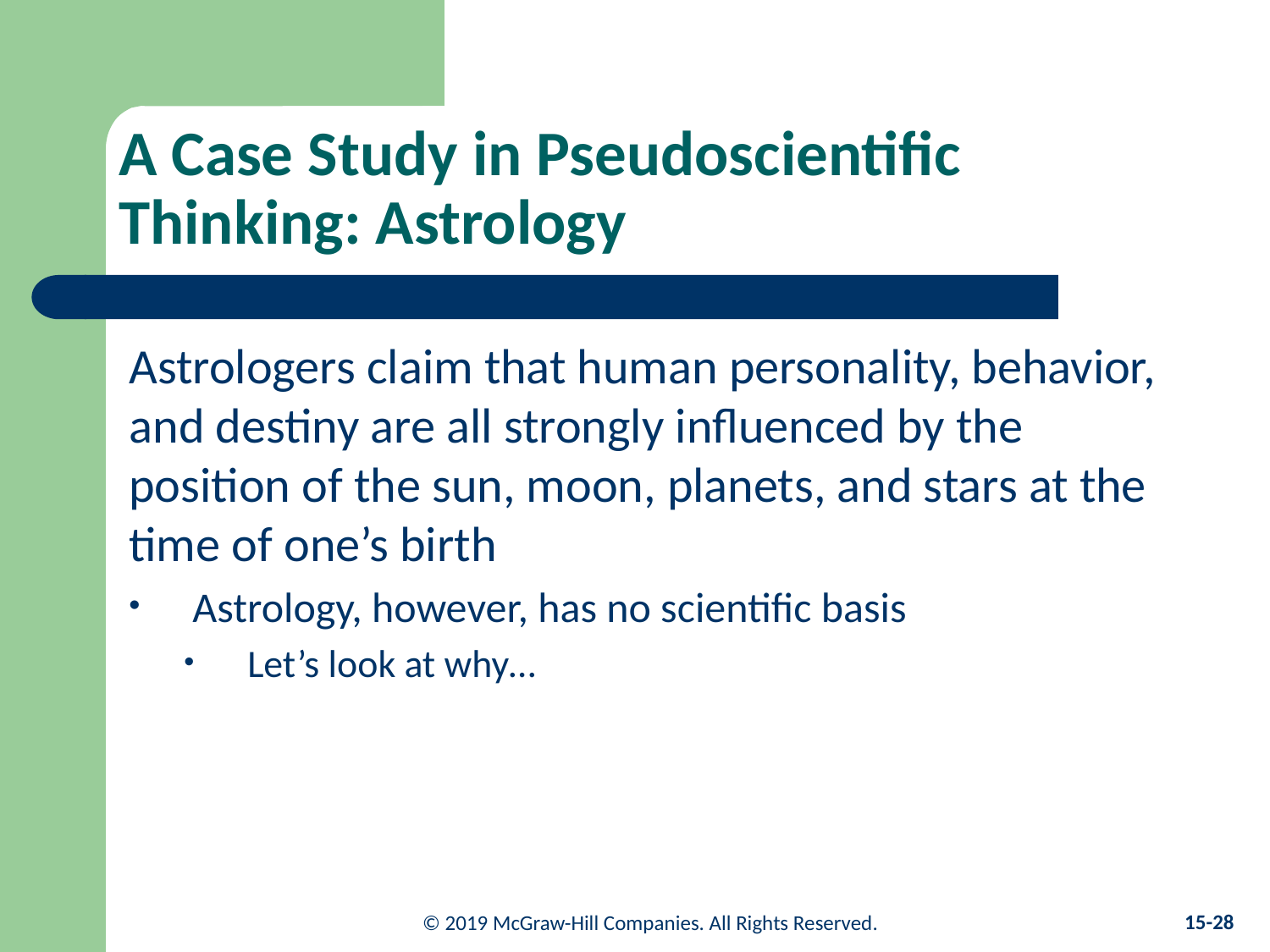

# A Case Study in Pseudoscientific Thinking: Astrology
Astrologers claim that human personality, behavior, and destiny are all strongly influenced by the position of the sun, moon, planets, and stars at the time of one’s birth
Astrology, however, has no scientific basis
Let’s look at why…